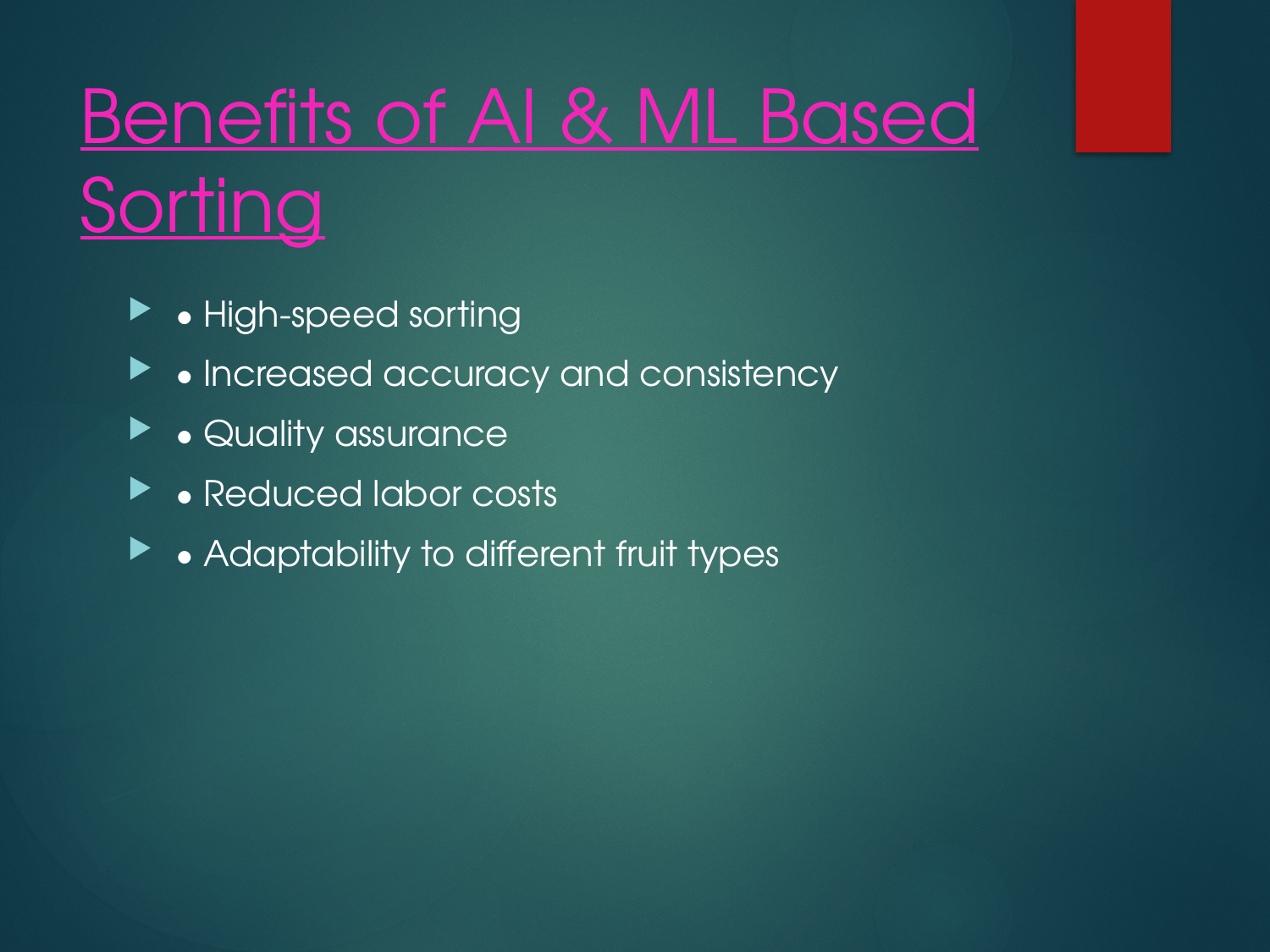

# Benefits of AI & ML Based Sorting
• High-speed sorting
• Increased accuracy and consistency
• Quality assurance
• Reduced labor costs
• Adaptability to different fruit types